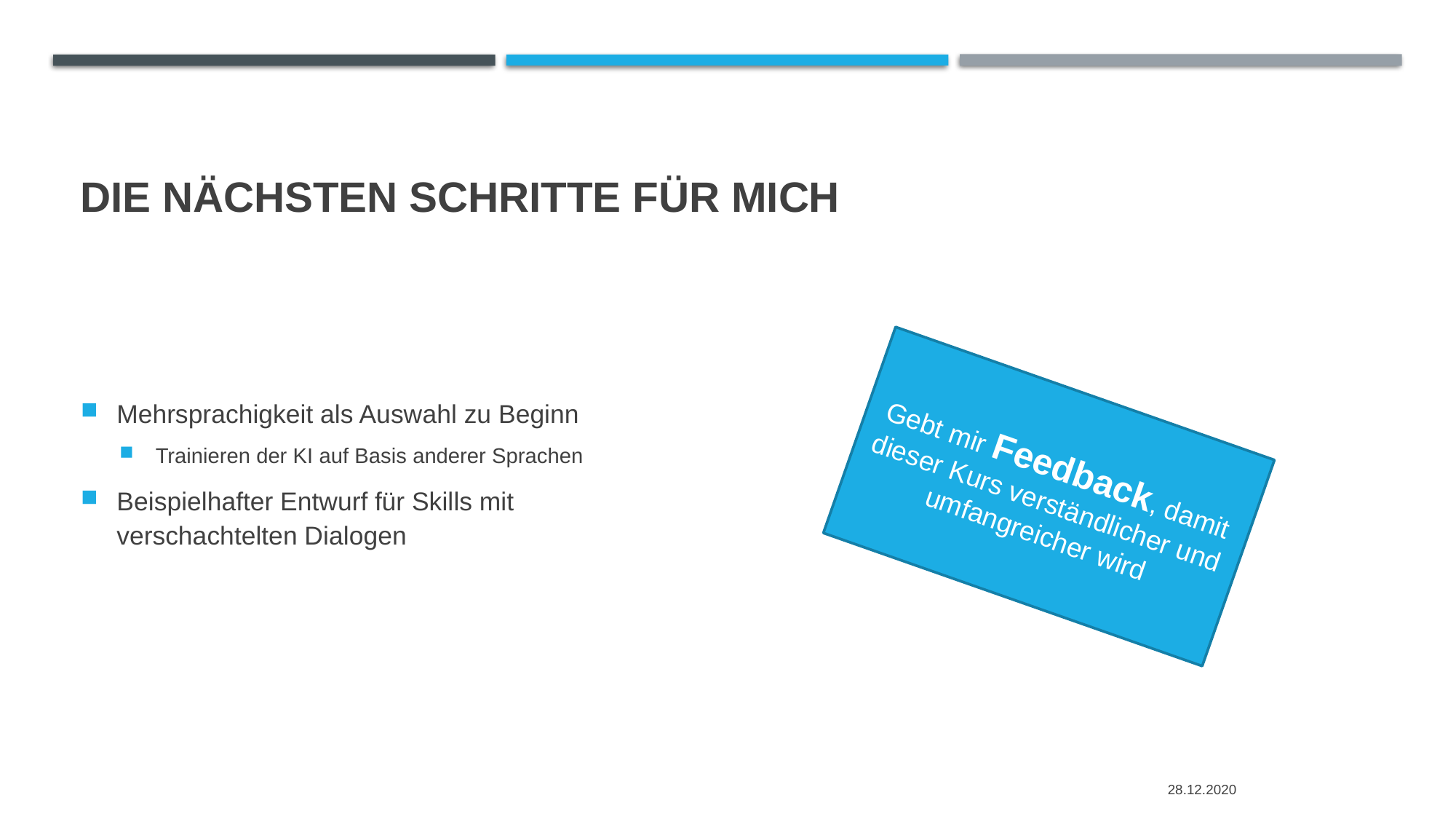

# Die nächsten Schritte für mich
Mehrsprachigkeit als Auswahl zu Beginn
Trainieren der KI auf Basis anderer Sprachen
Beispielhafter Entwurf für Skills mit verschachtelten Dialogen

Gebt mir Feedback, damit dieser Kurs verständlicher und umfangreicher wird
28.12.2020